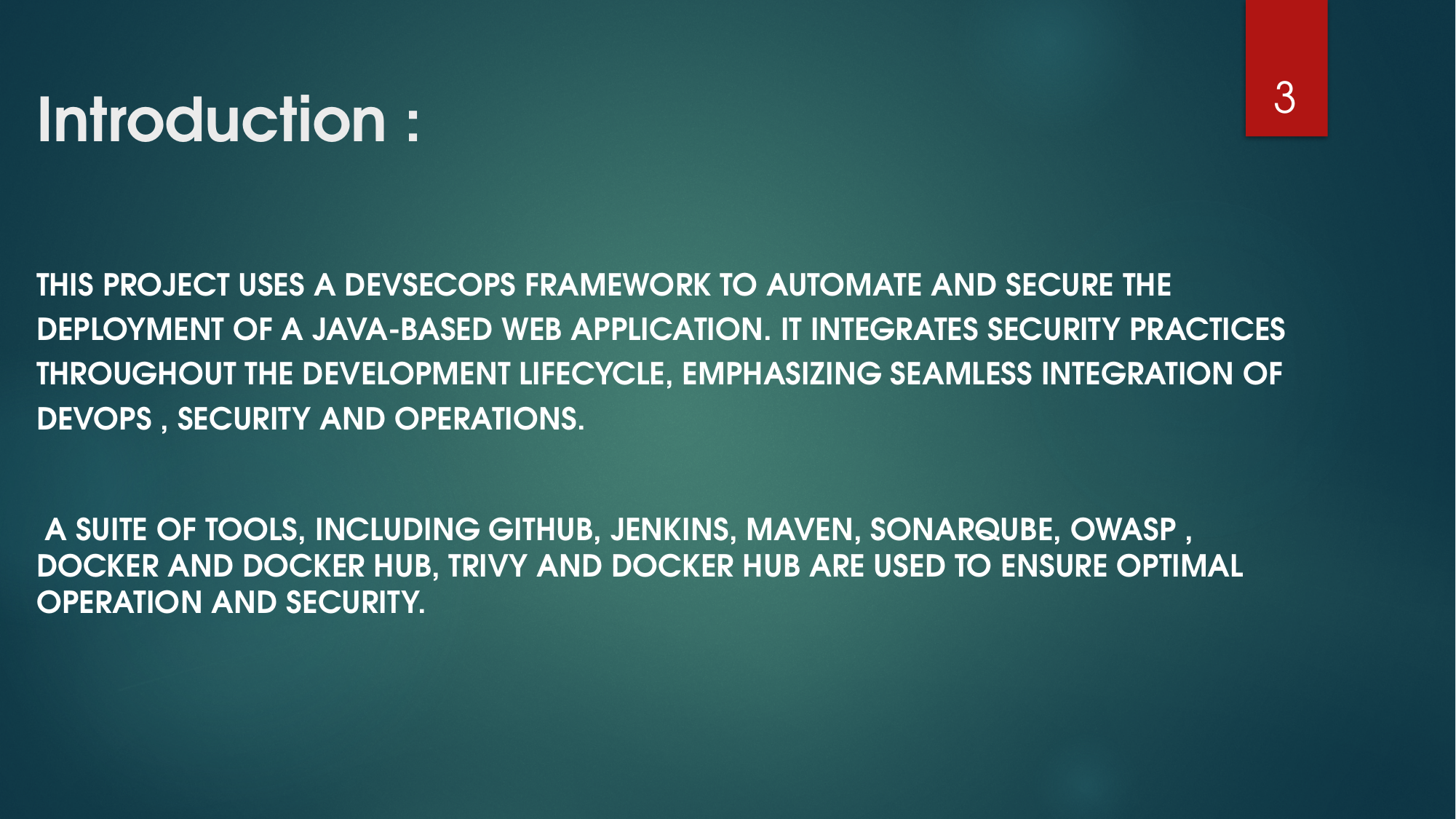

# Introduction :
3
This project uses a DevSecOps framework to automate and secure the deployment of a Java-based web application. It integrates security practices throughout the development lifecycle, emphasizing seamless integration of DevOps , Security and operations.

 A suite of tools, including GitHub, Jenkins, Maven, SonarQube, OWASP , Docker and Docker Hub, Trivy and Docker hub are used to ensure optimal operation and security.